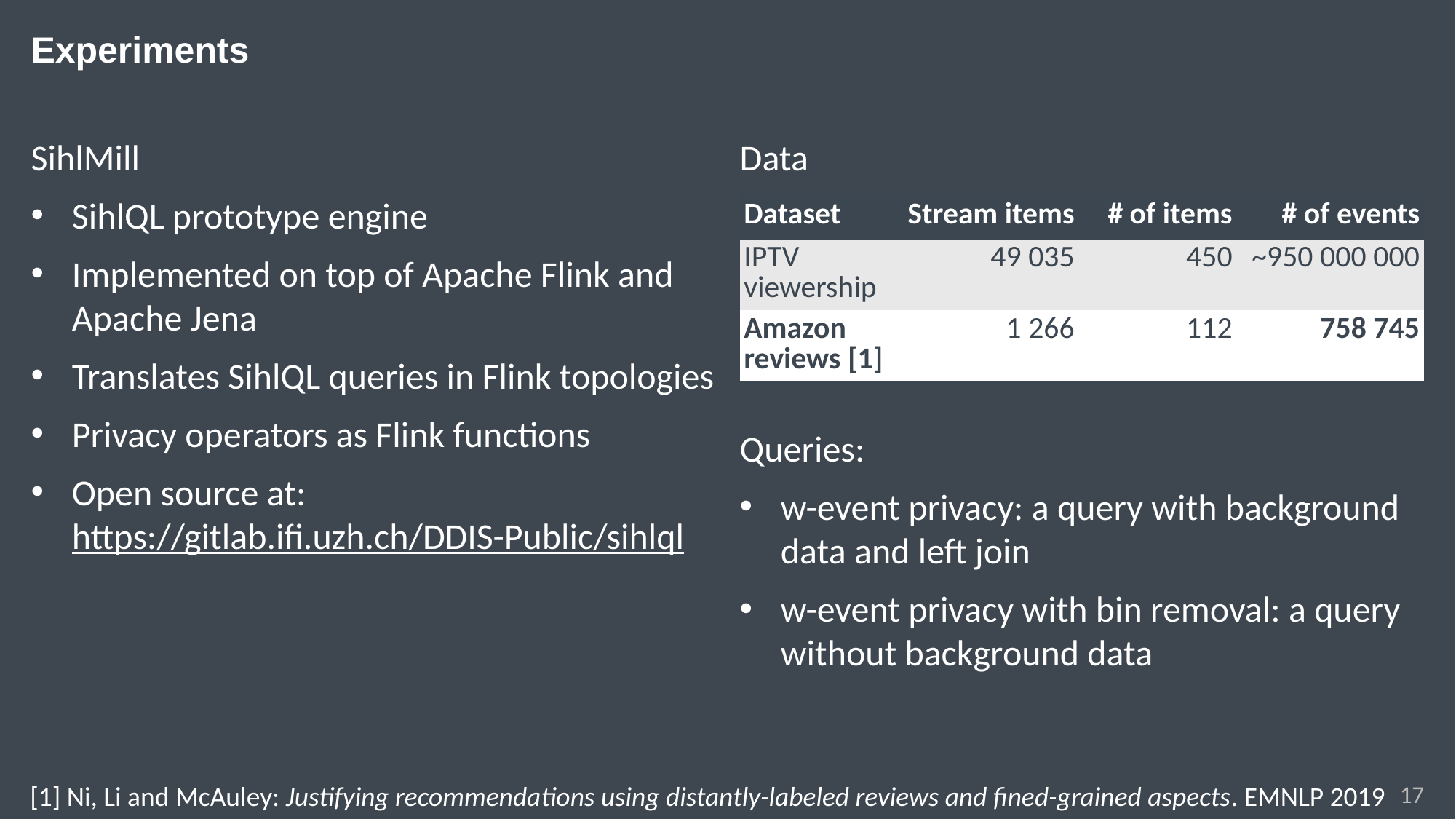

# Experiments
SihlMill
SihlQL prototype engine
Implemented on top of Apache Flink and Apache Jena
Translates SihlQL queries in Flink topologies
Privacy operators as Flink functions
Open source at: https://gitlab.ifi.uzh.ch/DDIS-Public/sihlql
Data

Queries:
w-event privacy: a query with background data and left join
w-event privacy with bin removal: a query without background data

| Dataset | Stream items | # of items | # of events |
| --- | --- | --- | --- |
| IPTV viewership | 49 035 | 450 | ~950 000 000 |
| Amazon reviews [1] | 1 266 | 112 | 758 745 |
[1] Ni, Li and McAuley: Justifying recommendations using distantly-labeled reviews and fined-grained aspects. EMNLP 2019
17